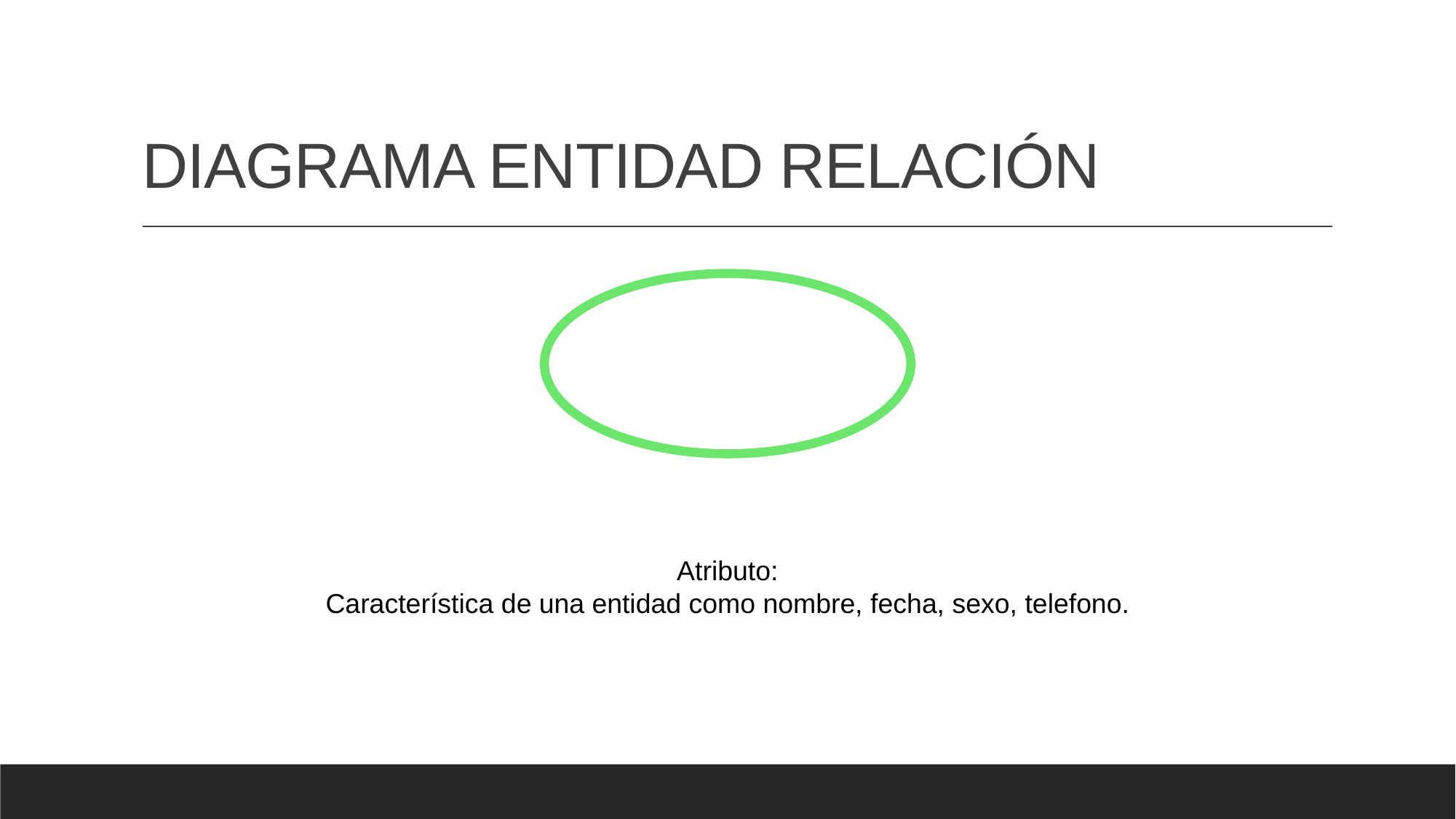

# DIAGRAMA ENTIDAD RELACIÓN

Atributo:
Característica de una entidad como nombre, fecha, sexo, telefono.